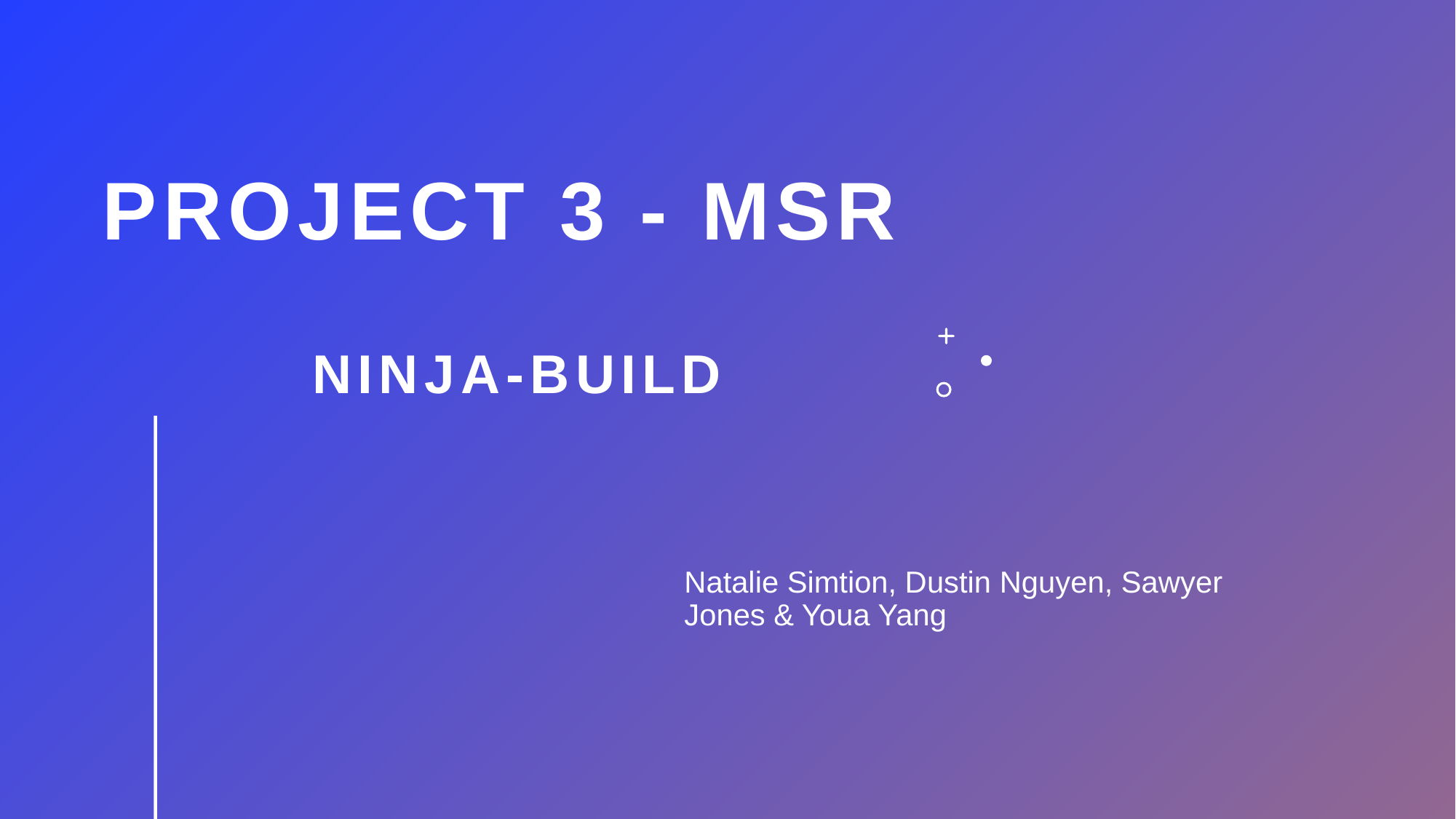

# Project 3 - msr Ninja-build
Natalie Simtion, Dustin Nguyen, Sawyer Jones & Youa Yang